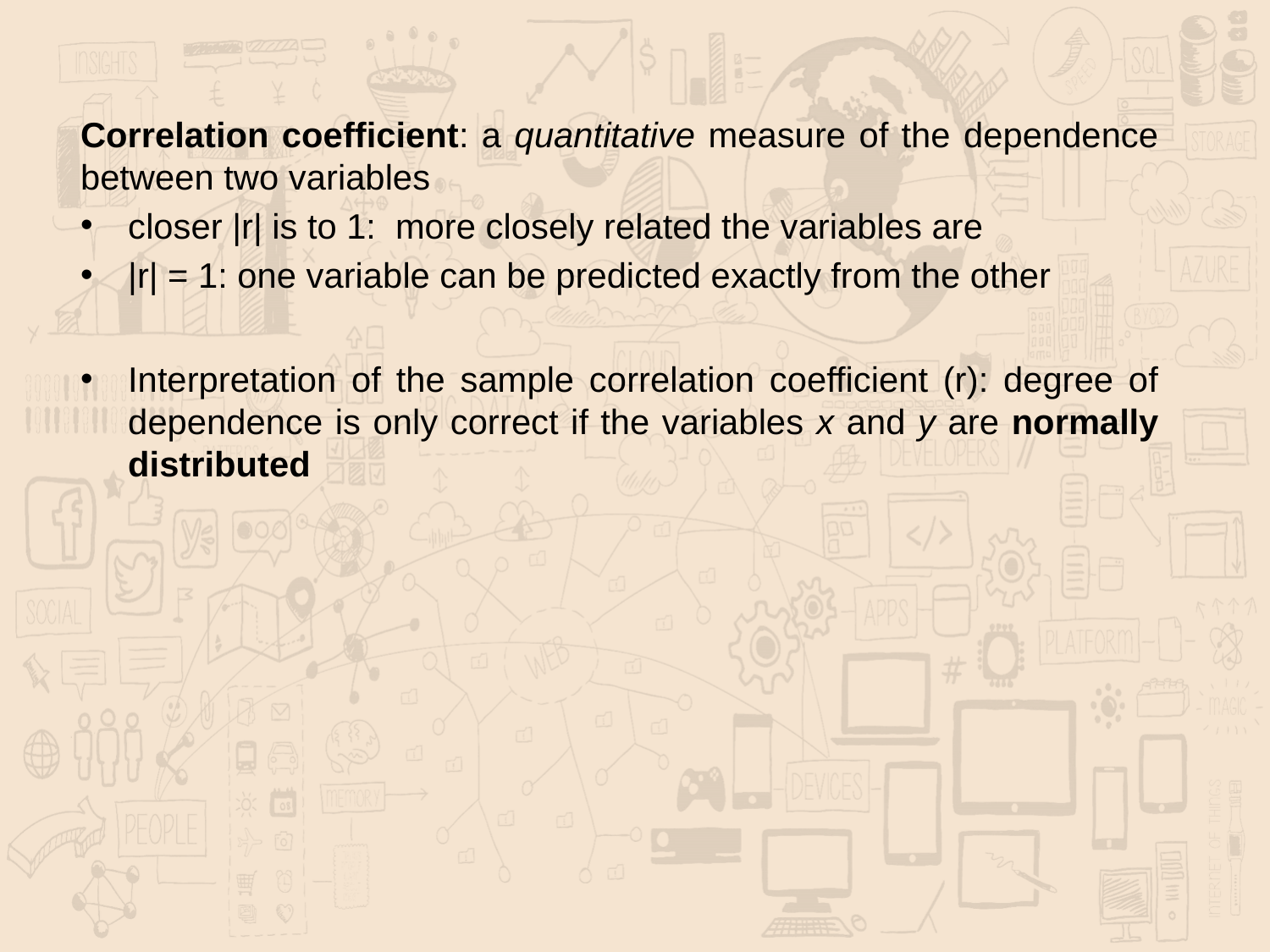

Correlation coefficient: a quantitative measure of the dependence between two variables
closer |r| is to 1:  more closely related the variables are
|r| = 1: one variable can be predicted exactly from the other

Interpretation of the sample correlation coefficient (r): degree of dependence is only correct if the variables x and y are normally distributed